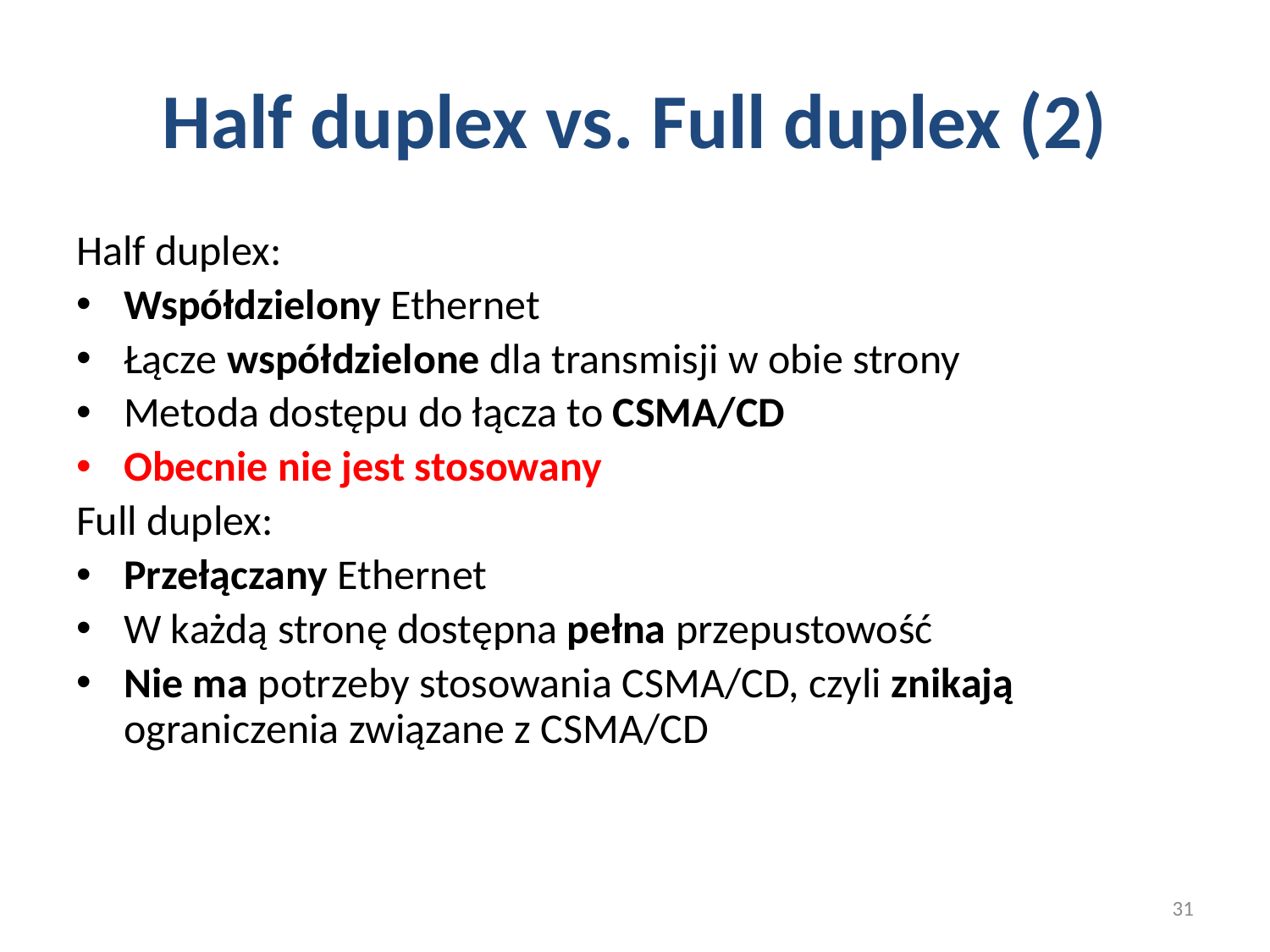

# Half duplex vs. Full duplex (2)
Half duplex:
Współdzielony Ethernet
Łącze współdzielone dla transmisji w obie strony
Metoda dostępu do łącza to CSMA/CD
Obecnie nie jest stosowany
Full duplex:
Przełączany Ethernet
W każdą stronę dostępna pełna przepustowość
Nie ma potrzeby stosowania CSMA/CD, czyli znikają ograniczenia związane z CSMA/CD

31